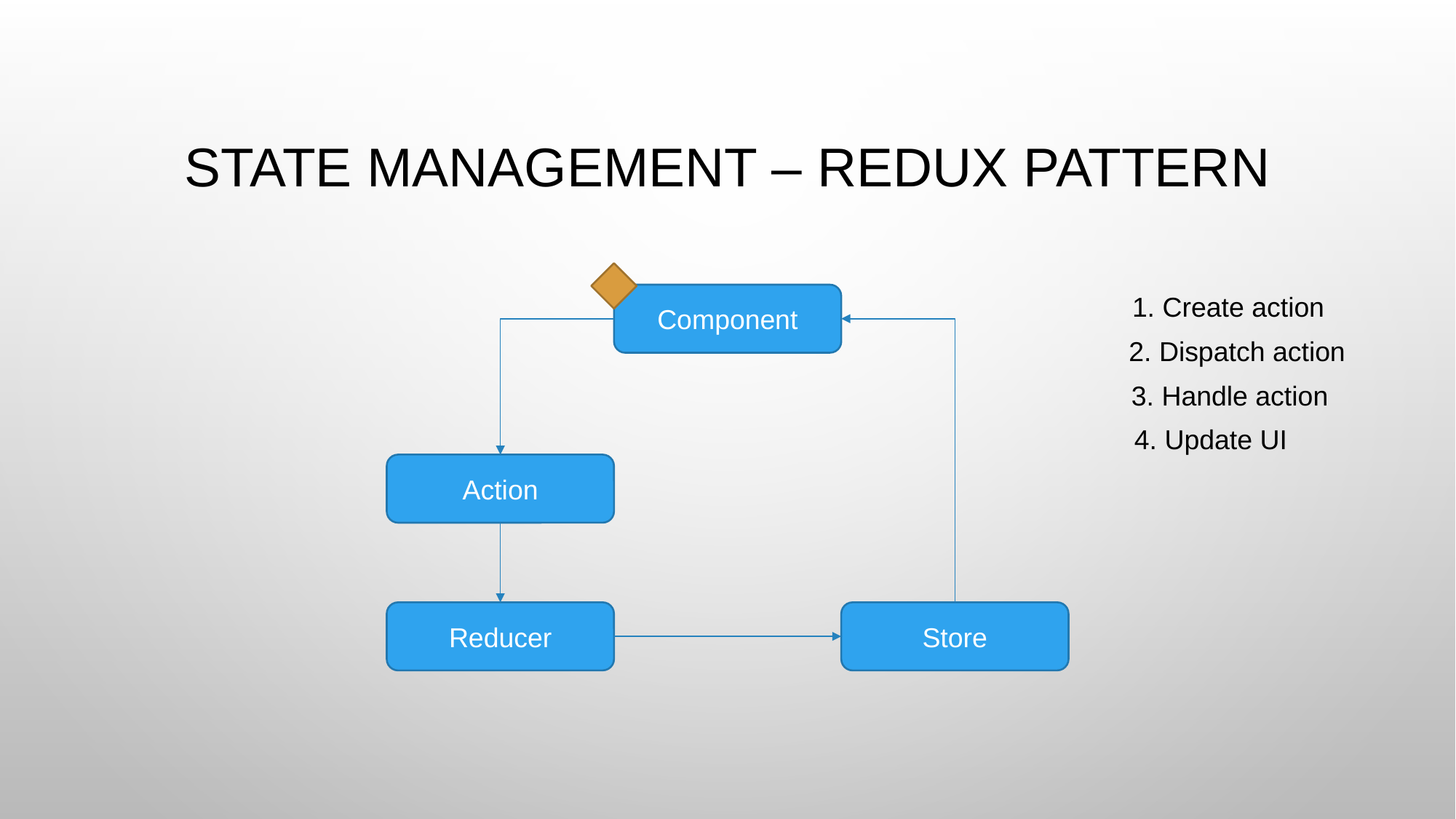

# State management – Redux pattern

Component
1. Create action
2. Dispatch action
3. Handle action
4. Update UI
Action
Reducer
Store